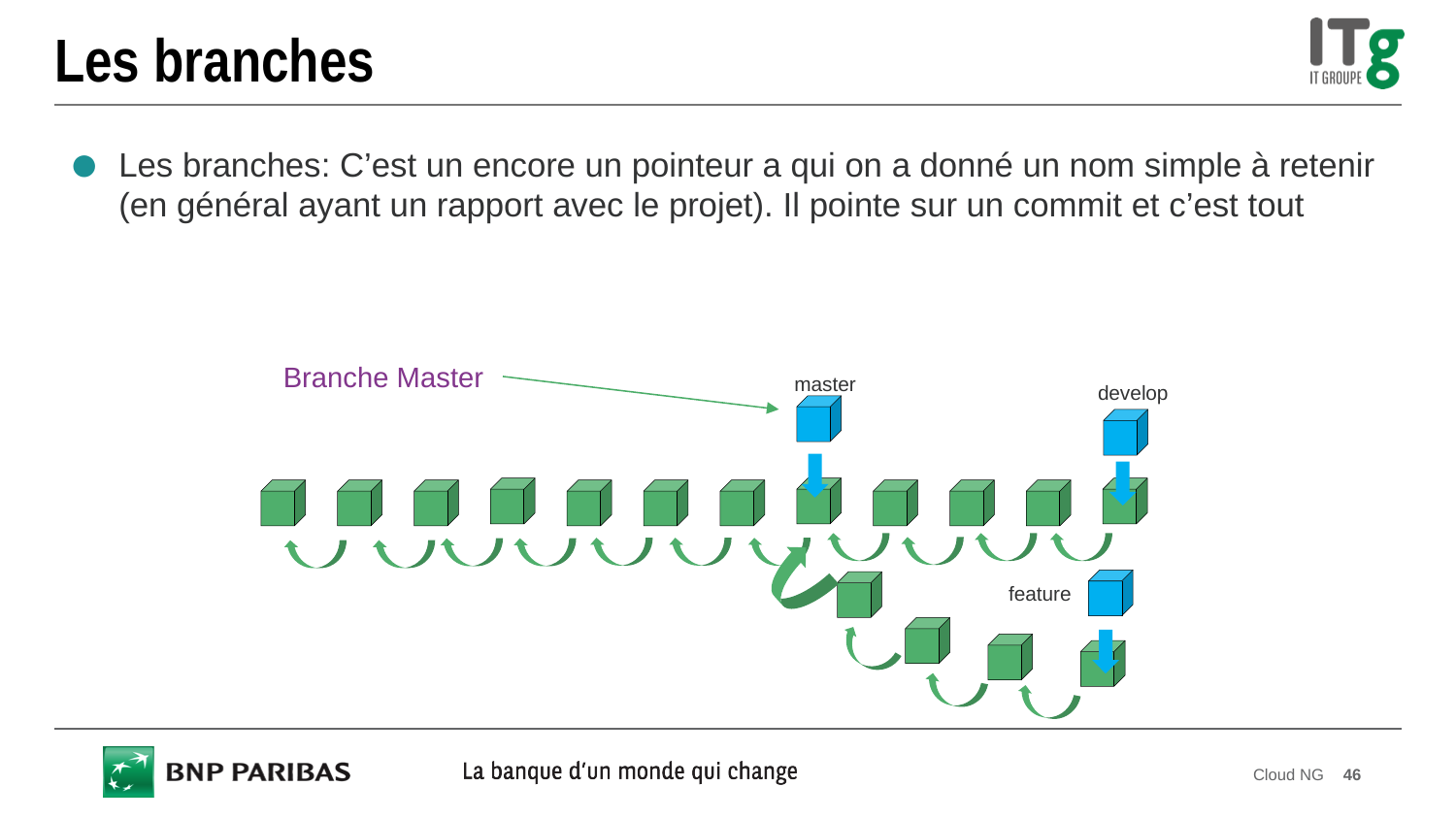

# Les branches
Les branches: C’est un encore un pointeur a qui on a donné un nom simple à retenir (en général ayant un rapport avec le projet). Il pointe sur un commit et c’est tout
Branche Master
master
develop

feature

Cloud NG
46